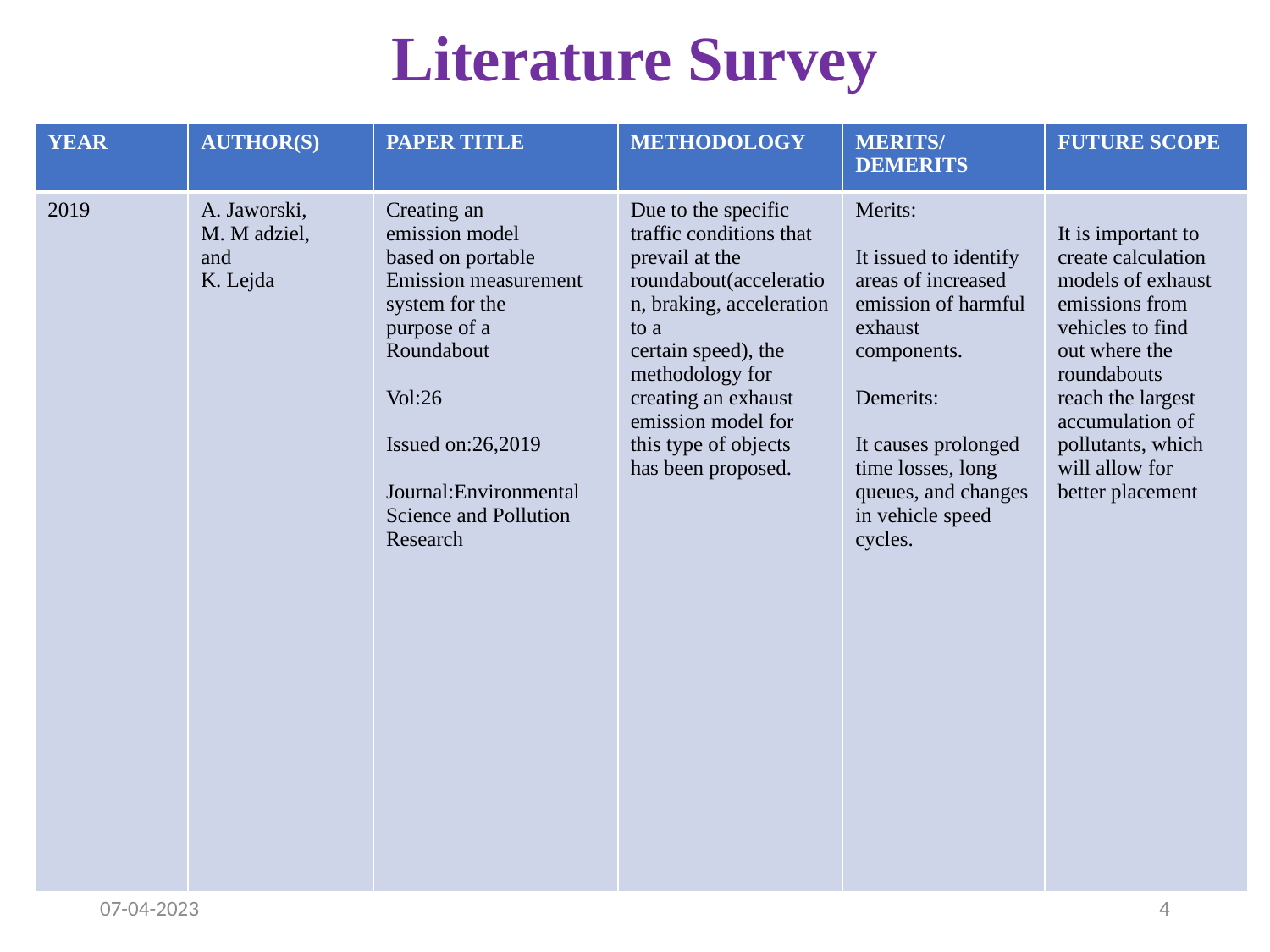

# Literature Survey
| YEAR | AUTHOR(S) | PAPER TITLE | METHODOLOGY | MERITS/ DEMERITS | FUTURE SCOPE |
| --- | --- | --- | --- | --- | --- |
| 2019 | A. Jaworski, M. M adziel, and K. Lejda | Creating an emission model based on portable Emission measurement system for the purpose of a Roundabout Vol:26 Issued on:26,2019 Journal:Environmental Science and Pollution Research | Due to the specific traffic conditions that prevail at the roundabout(acceleration, braking, acceleration to a certain speed), the methodology for creating an exhaust emission model for this type of objects has been proposed. | Merits: It issued to identify areas of increased emission of harmful exhaust components. Demerits: It causes prolonged time losses, long queues, and changes in vehicle speed cycles. | It is important to create calculation models of exhaust emissions from vehicles to find out where the roundabouts reach the largest accumulation of pollutants, which will allow for better placement |
07-04-2023
4